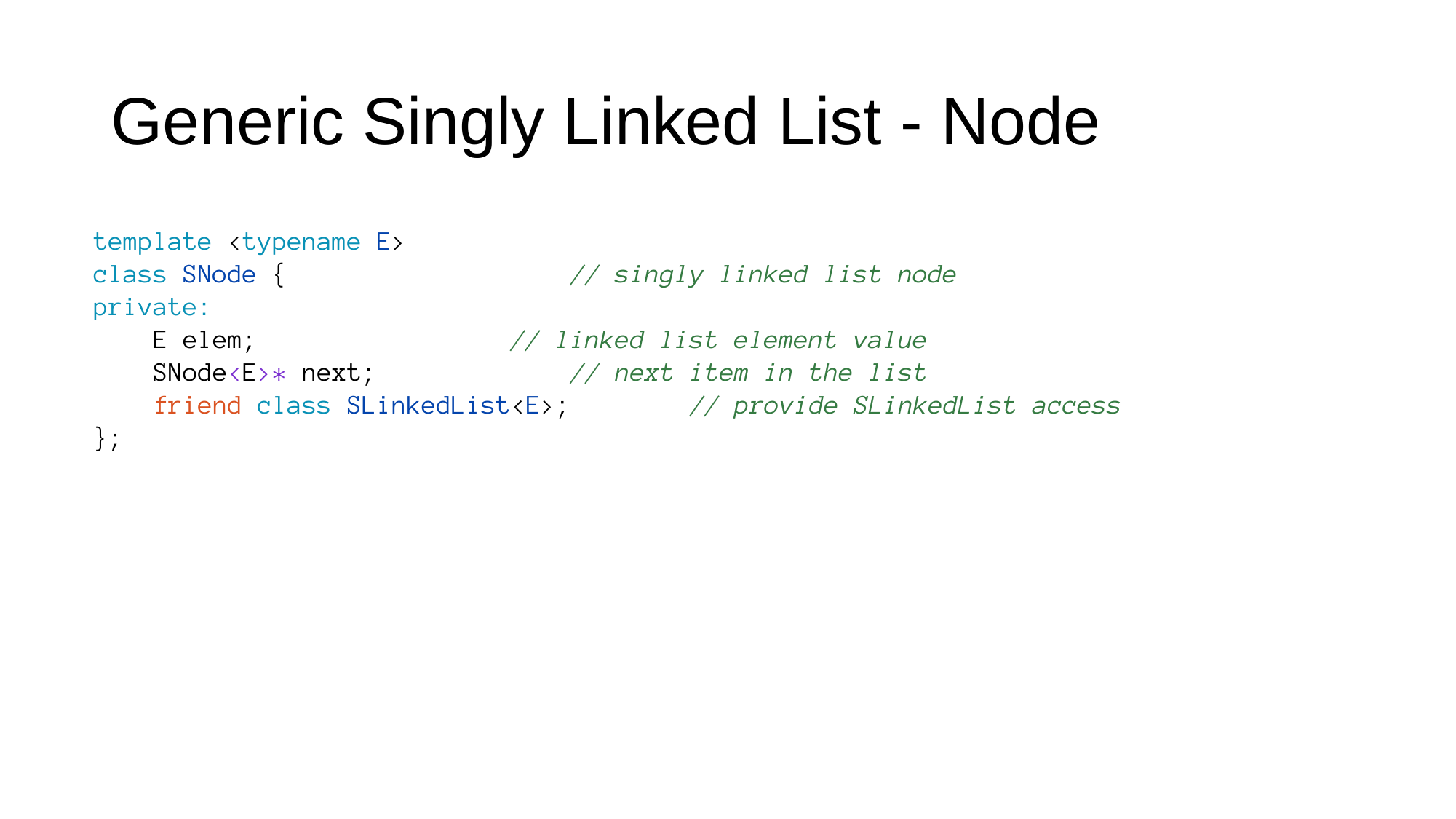

# Generic Singly Linked List - Node
template <typename E>
class SNode {                   // singly linked list node
private:
    E elem;                 // linked list element value
    SNode<E>* next;             // next item in the list
    friend class SLinkedList<E>;        // provide SLinkedList access
};